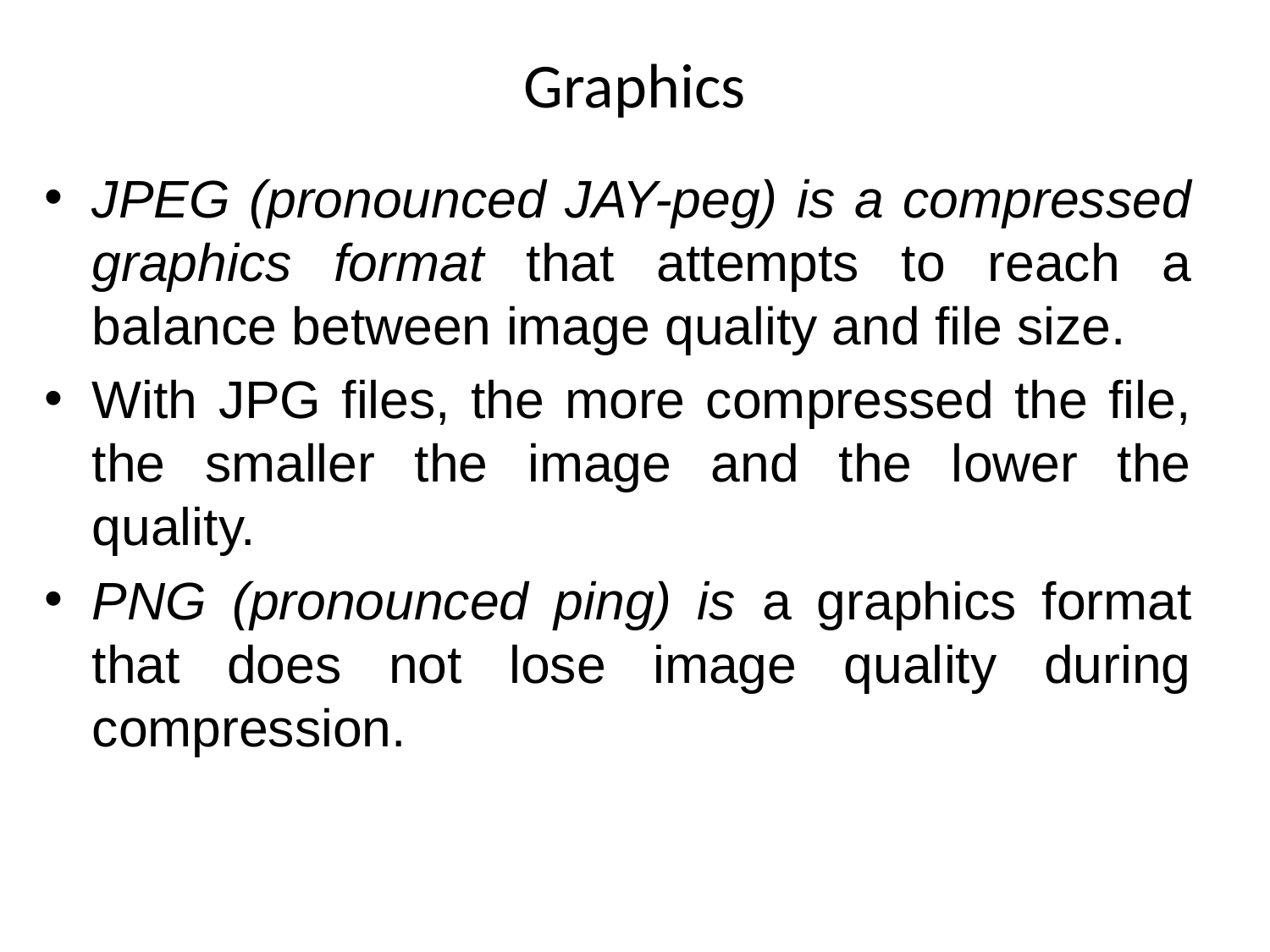

# Graphics
JPEG (pronounced JAY-peg) is a compressed graphics format that attempts to reach a balance between image quality and file size.
With JPG files, the more compressed the file, the smaller the image and the lower the quality.
PNG (pronounced ping) is a graphics format that does not lose image quality during compression.